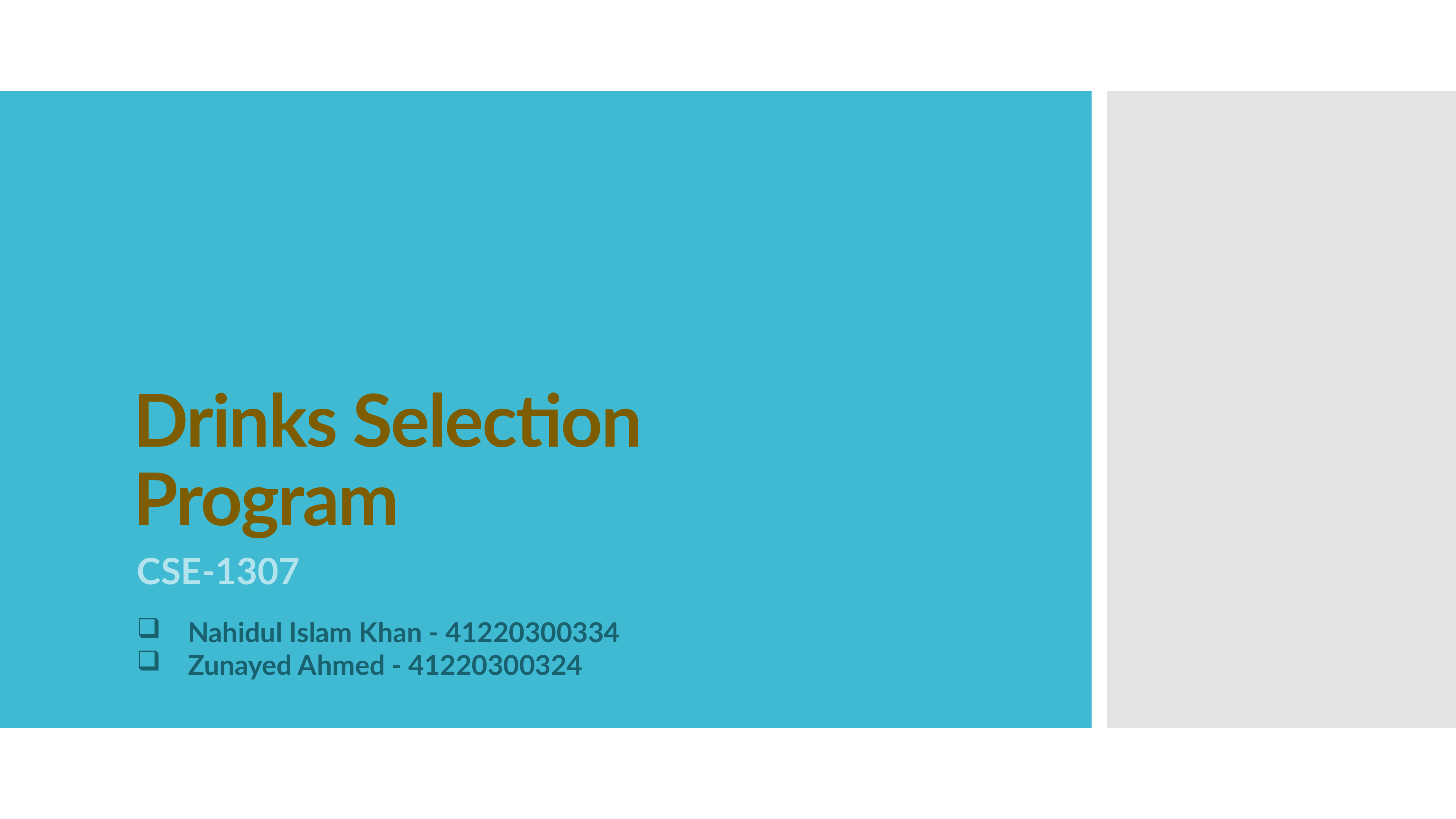

# Drinks Selection Program
CSE-1307
Nahidul Islam Khan - 41220300334
Zunayed Ahmed - 41220300324